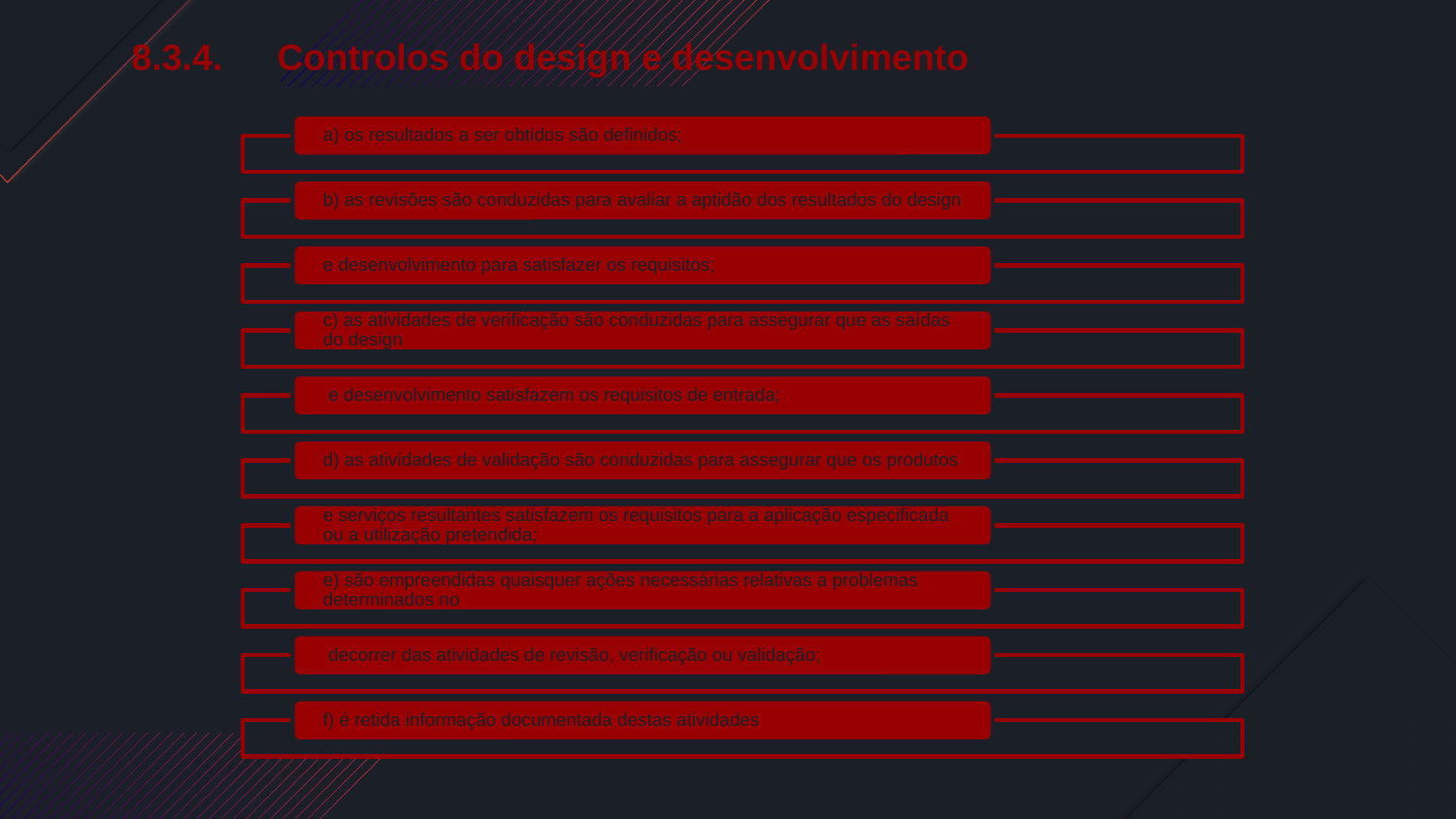

8.3.4.	Controlos do design e desenvolvimento
a) os resultados a ser obtidos são definidos;
b) as revisões são conduzidas para avaliar a aptidão dos resultados do design
e desenvolvimento para satisfazer os requisitos;
c) as atividades de verificação são conduzidas para assegurar que as saídas do design
 e desenvolvimento satisfazem os requisitos de entrada;
d) as atividades de validação são conduzidas para assegurar que os produtos
e serviços resultantes satisfazem os requisitos para a aplicação especificada ou a utilização pretendida;
e) são empreendidas quaisquer ações necessárias relativas a problemas determinados no
 decorrer das atividades de revisão, verificação ou validação;
f) é retida informação documentada destas atividades